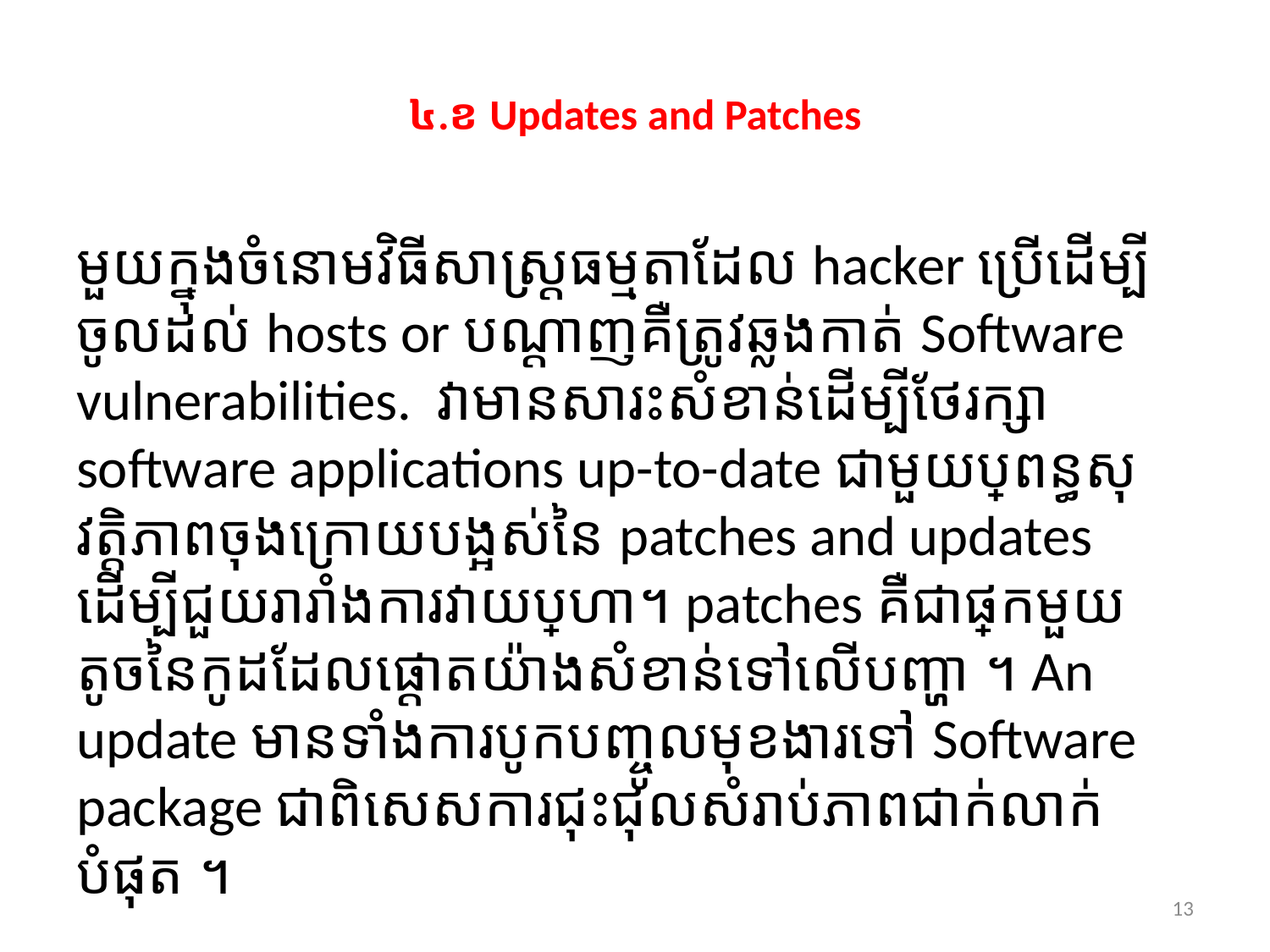

# ៤.ខ Updates and Patches
មួយក្នុងចំនោមវិធីសាស្រ្តធម្មតាដែល hacker ប្រើដើម្បីចូលដល់ hosts or បណ្តាញគឺត្រូវឆ្លងកាត់ Software vulnerabilities.  វាមានសារះសំខាន់ដើម្បីថែរក្សា​ software applications up-to-date ជាមួយប្រពន្ធសុវត្តិភាពចុងក្រោយបង្អស់​នៃ patches and updates ដើម្បីជួយរារាំងការវាយប្រហា។ patches គឺជាផ្នែកមួយតូចនៃកូដដែលផ្តោតយ៉ាងសំខាន់ទៅលើបញ្ហា ។ An update មានទាំងការបូកបញ្ចូលមុខងារទៅ Software package ជាពិសេសការជុះជុលសំរាប់ភាពជាក់លាក់បំផុត ។

13